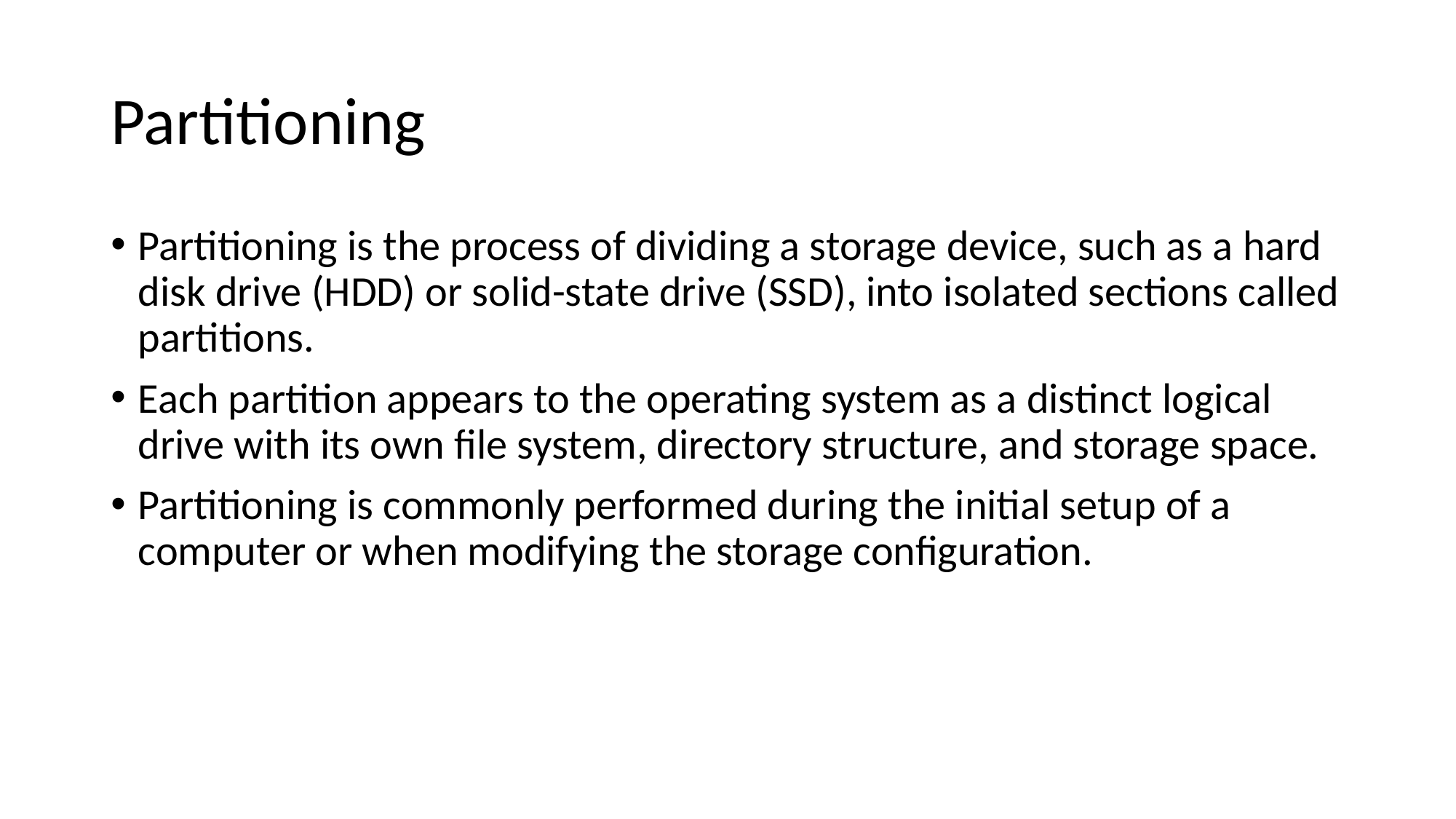

# Partitioning
Partitioning is the process of dividing a storage device, such as a hard disk drive (HDD) or solid-state drive (SSD), into isolated sections called partitions.
Each partition appears to the operating system as a distinct logical drive with its own file system, directory structure, and storage space.
Partitioning is commonly performed during the initial setup of a computer or when modifying the storage configuration.